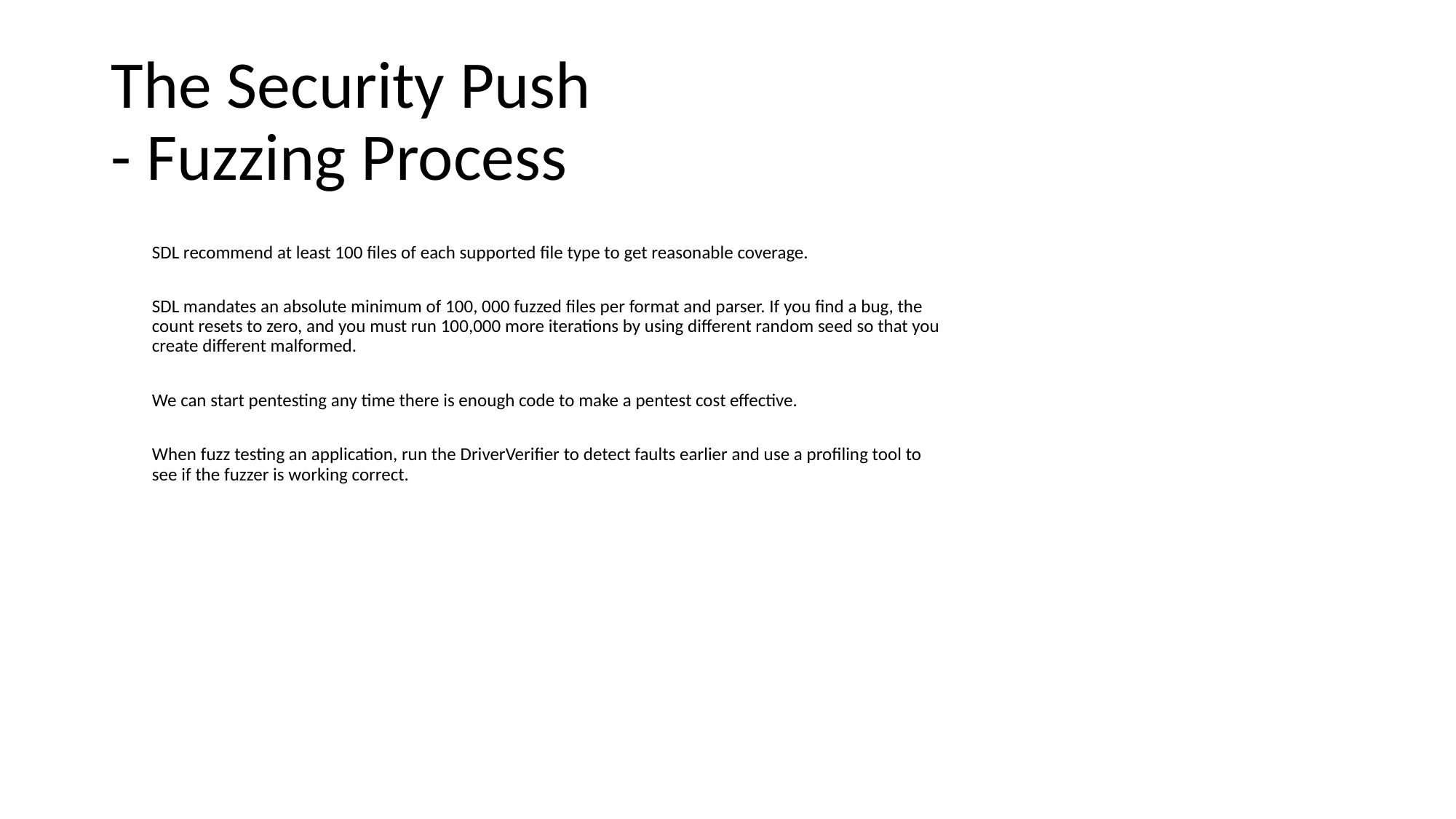

# The Security Push - Fuzzing Process
Review checkers
Support false positive identification
Assess security risks
Recommend new checkers
Research new tools and methodologies

SDL recommend at least 100 files of each supported file type to get reasonable coverage.

SDL mandates an absolute minimum of 100, 000 fuzzed files per format and parser. If you find a bug, the count resets to zero, and you must run 100,000 more iterations by using different random seed so that you create different malformed.

We can start pentesting any time there is enough code to make a pentest cost effective.

When fuzz testing an application, run the DriverVerifier to detect faults earlier and use a profiling tool to see if the fuzzer is working correct.